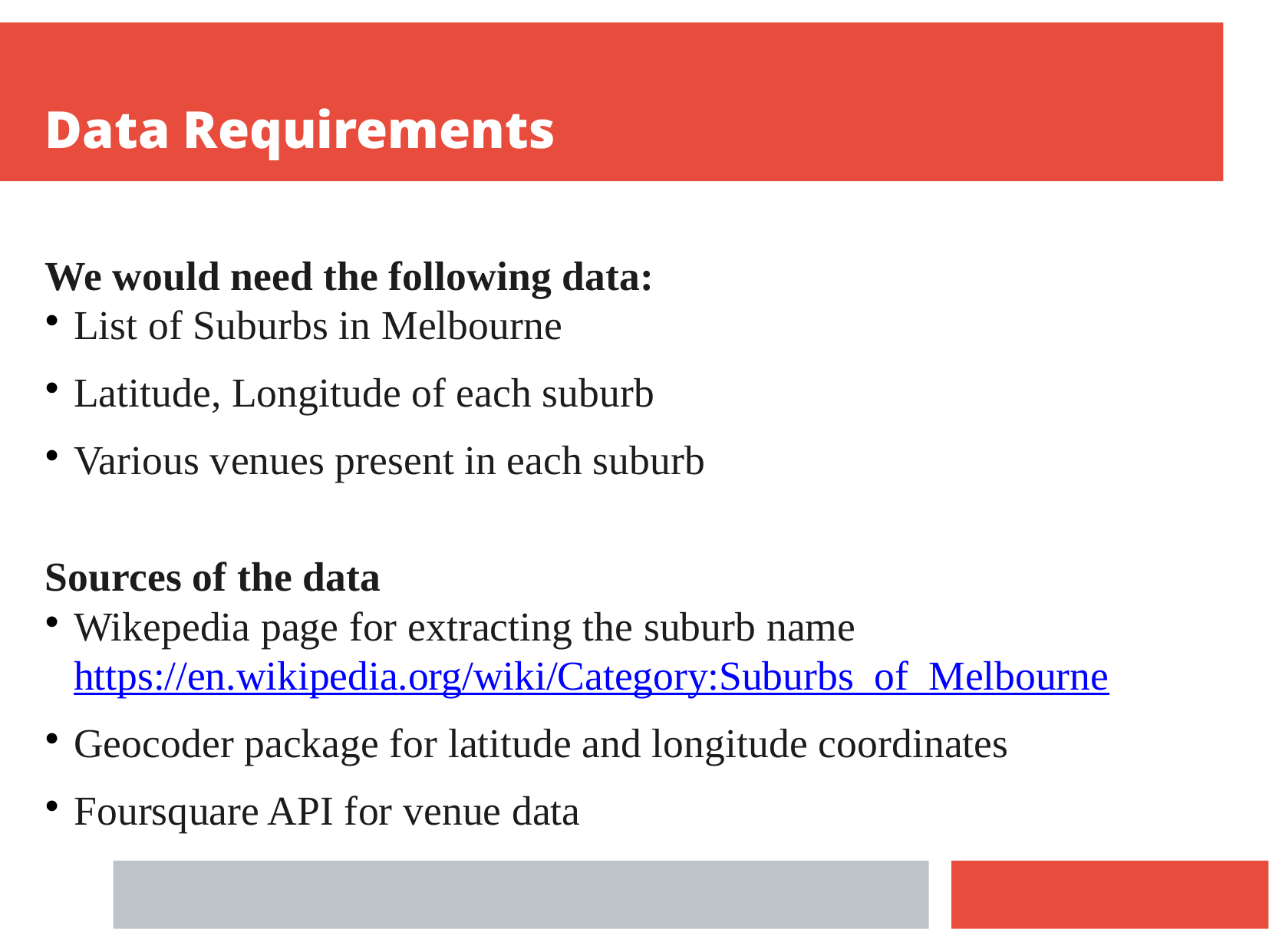

Data Requirements
We would need the following data:
List of Suburbs in Melbourne
Latitude, Longitude of each suburb
Various venues present in each suburb

Sources of the data
Wikepedia page for extracting the suburb name https://en.wikipedia.org/wiki/Category:Suburbs_of_Melbourne
Geocoder package for latitude and longitude coordinates
Foursquare API for venue data